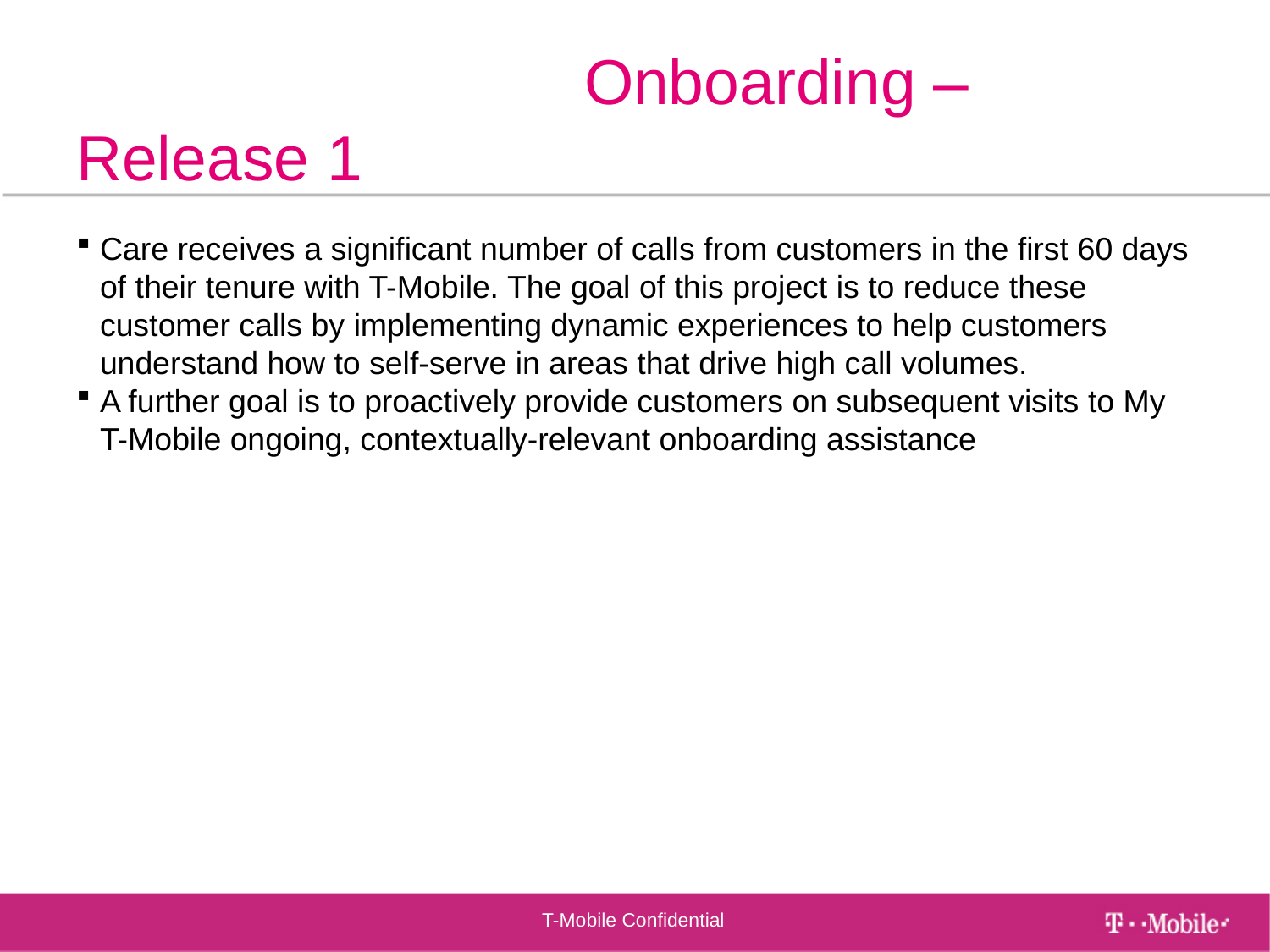

# Onboarding – Release 1
Care receives a significant number of calls from customers in the first 60 days of their tenure with T-Mobile. The goal of this project is to reduce these customer calls by implementing dynamic experiences to help customers understand how to self-serve in areas that drive high call volumes.
A further goal is to proactively provide customers on subsequent visits to My T-Mobile ongoing, contextually-relevant onboarding assistance
T-Mobile Confidential